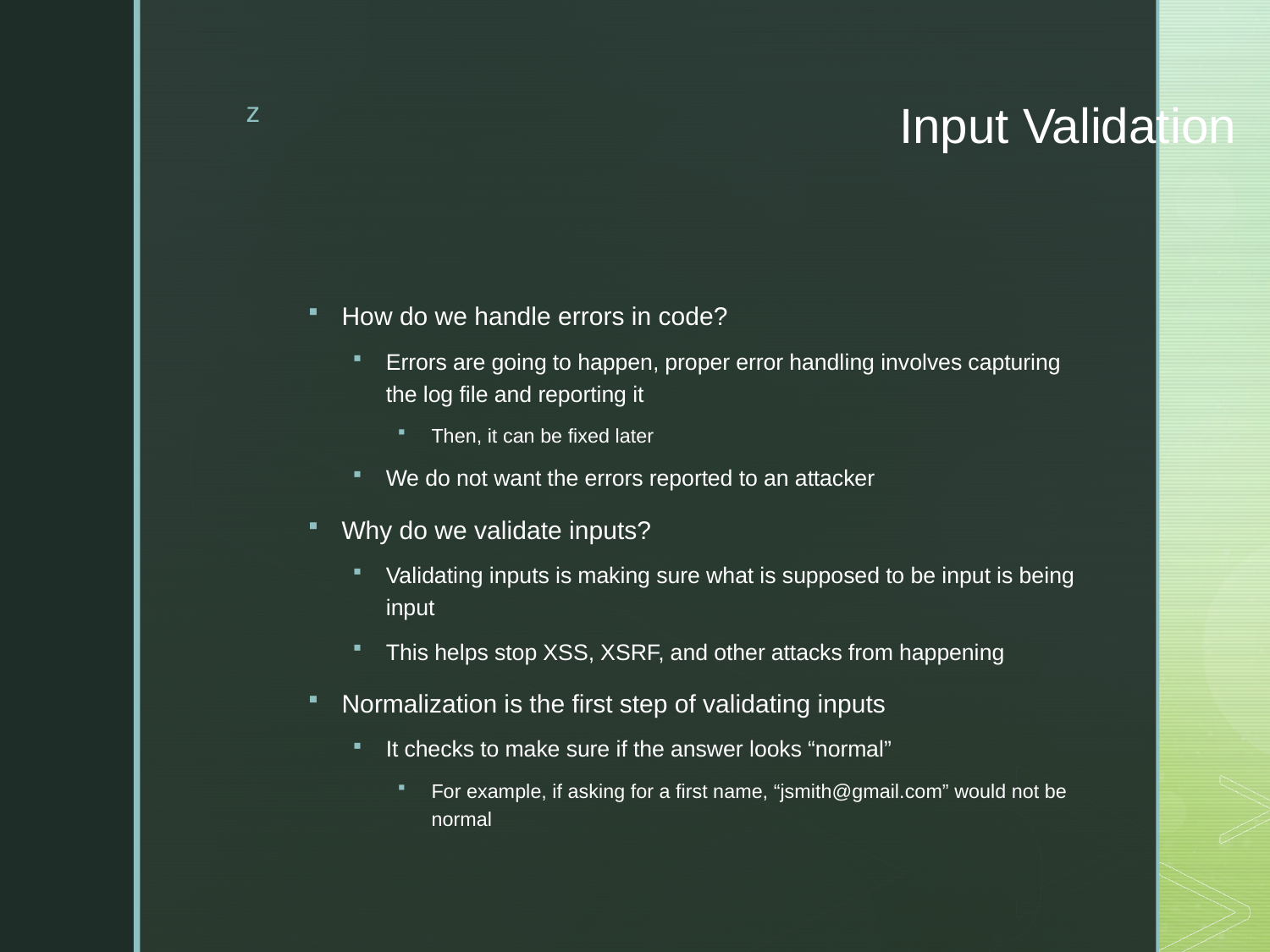

# Input Validation
How do we handle errors in code?
Errors are going to happen, proper error handling involves capturing the log file and reporting it
Then, it can be fixed later
We do not want the errors reported to an attacker
Why do we validate inputs?
Validating inputs is making sure what is supposed to be input is being input
This helps stop XSS, XSRF, and other attacks from happening
Normalization is the first step of validating inputs
It checks to make sure if the answer looks “normal”
For example, if asking for a first name, “jsmith@gmail.com” would not be normal